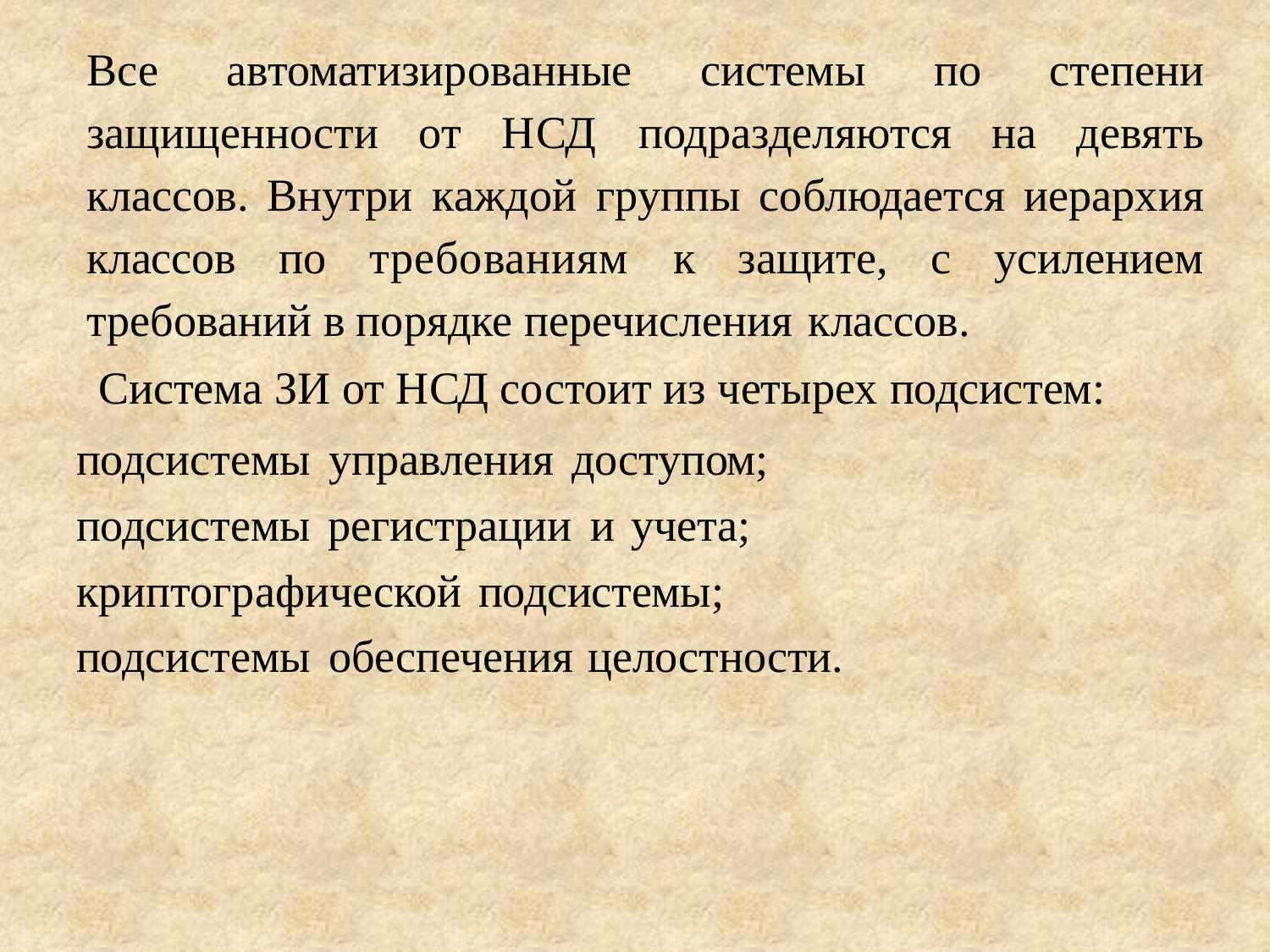

Все автоматизированные системы по степени защищенности от НСД подразделяются на девять классов. Внутри каждой группы соблюдается иерархия классов по требованиям к защите, с усилением требований в порядке перечисления классов.
 Система ЗИ от НСД состоит из четырех подсистем:
подсистемы управления доступом;
подсистемы регистрации и учета;
криптографической подсистемы;
подсистемы обеспечения целостности.